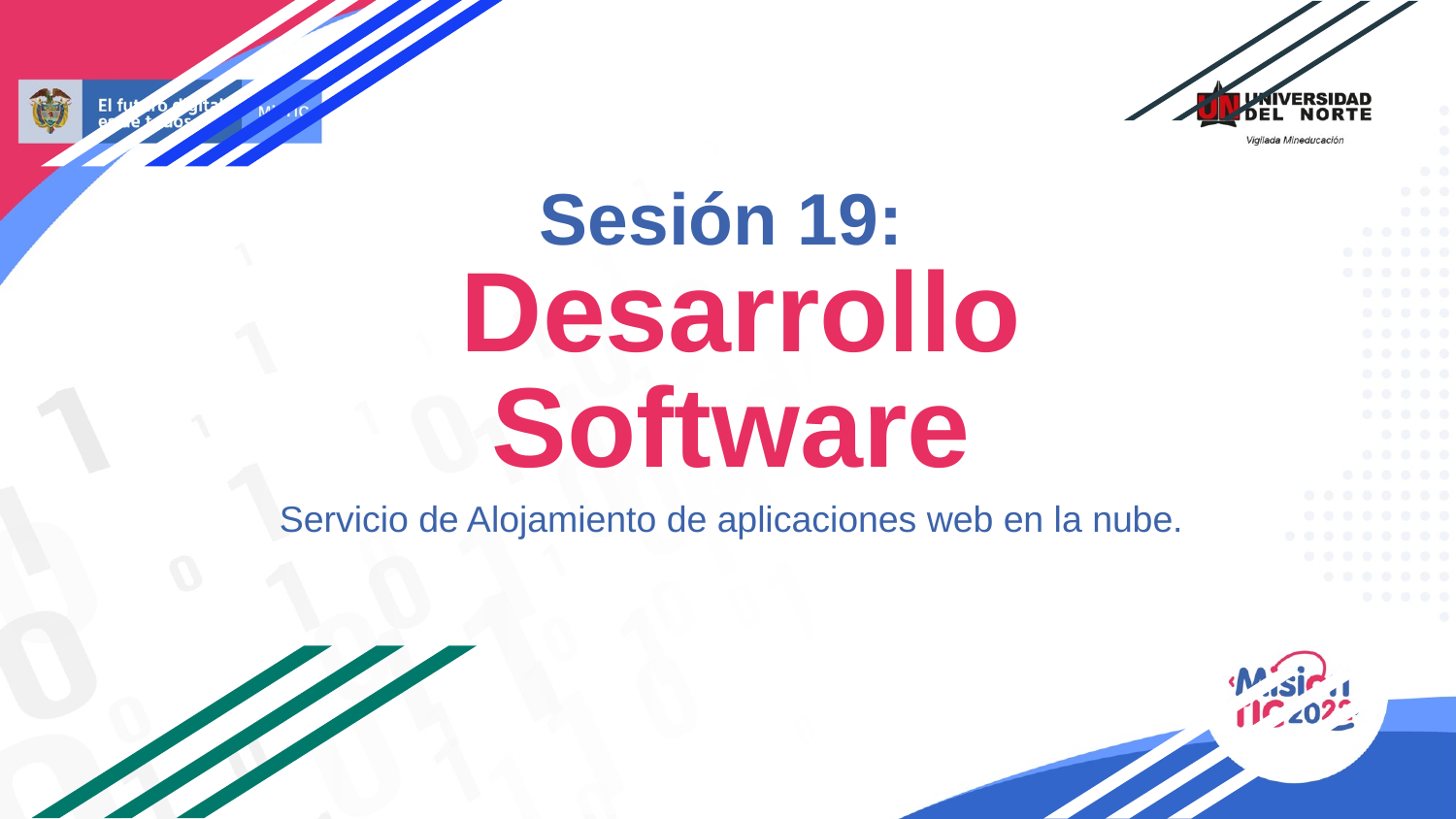

# Sesión 19:
 Desarrollo Software
Servicio de Alojamiento de aplicaciones web en la nube.